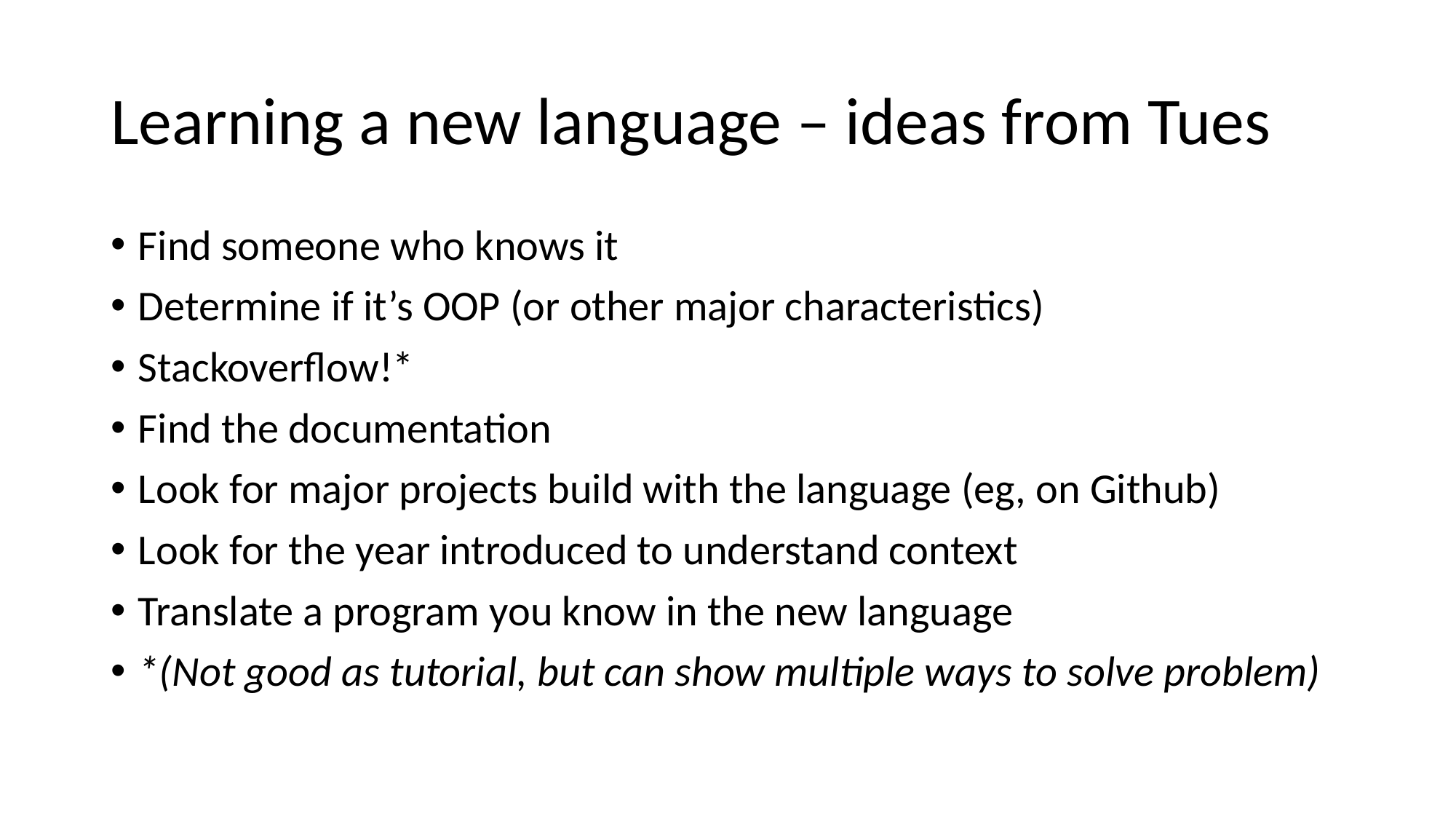

# Learning a new language – ideas from Tues
Find someone who knows it
Determine if it’s OOP (or other major characteristics)
Stackoverflow!*
Find the documentation
Look for major projects build with the language (eg, on Github)
Look for the year introduced to understand context
Translate a program you know in the new language
*(Not good as tutorial, but can show multiple ways to solve problem)